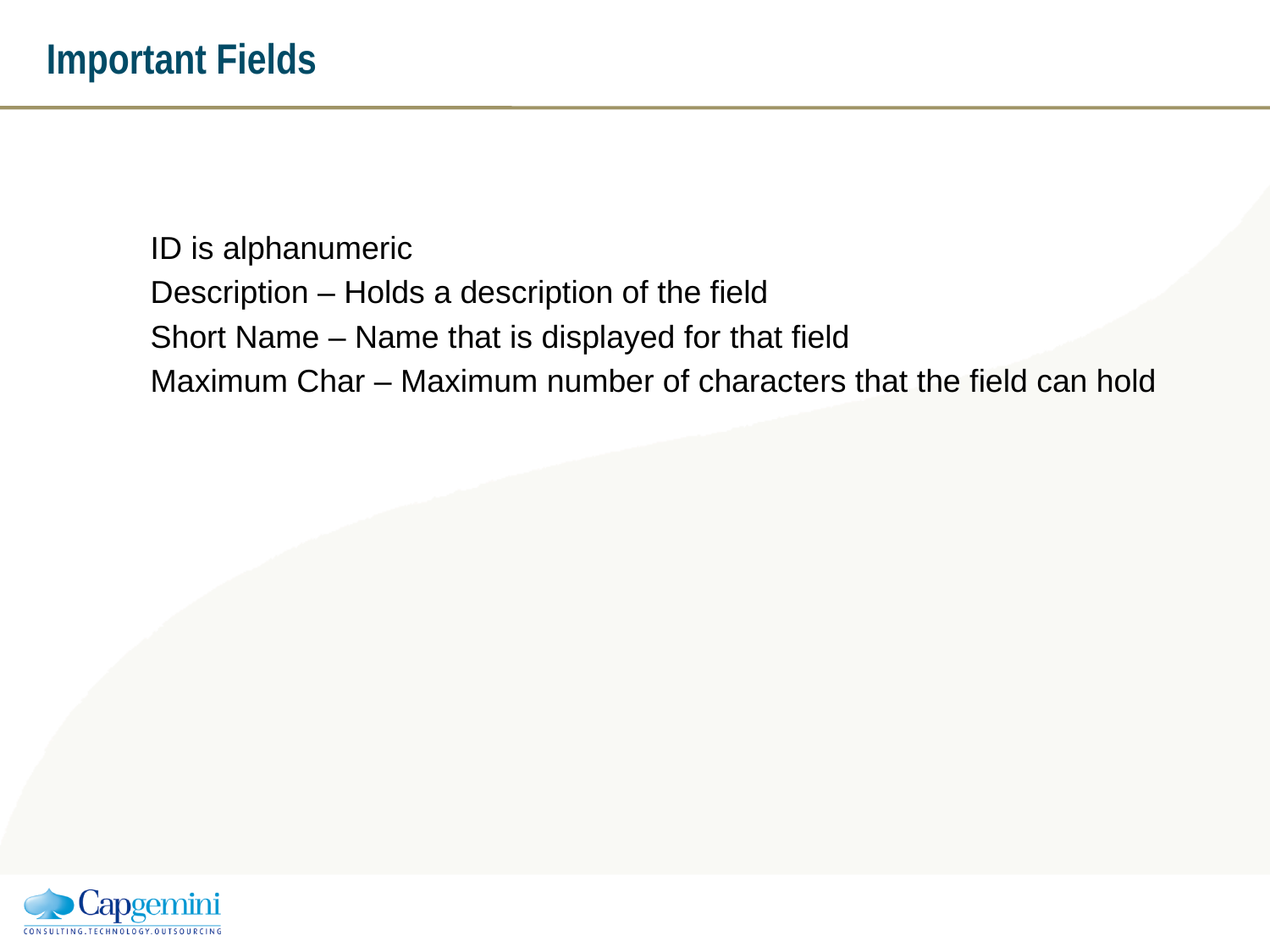

# Important Fields
ID is alphanumeric
Description – Holds a description of the field
Short Name – Name that is displayed for that field
Maximum Char – Maximum number of characters that the field can hold